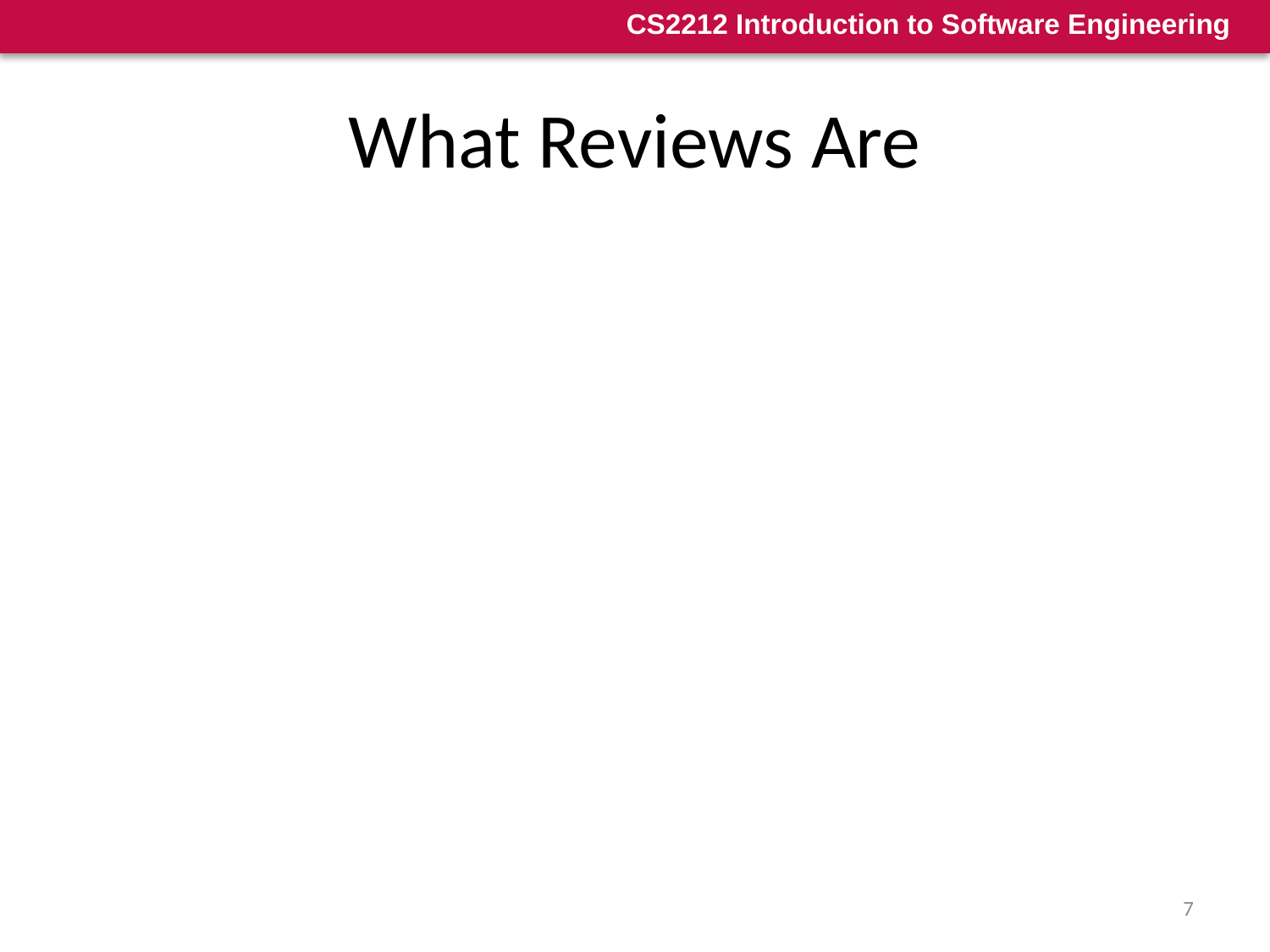

# What Reviews Are
In essence, a review – any review – is a way of using the diversity of a group of people to:

Point out needed improvements in the product of a single person or team

Confirm those parts of a product in which improvement is either not desired or not needed

Achieve technical work of more uniform, or at least more predictable, quality than can be achieved without reviews, in order to make technical work more manageable
7